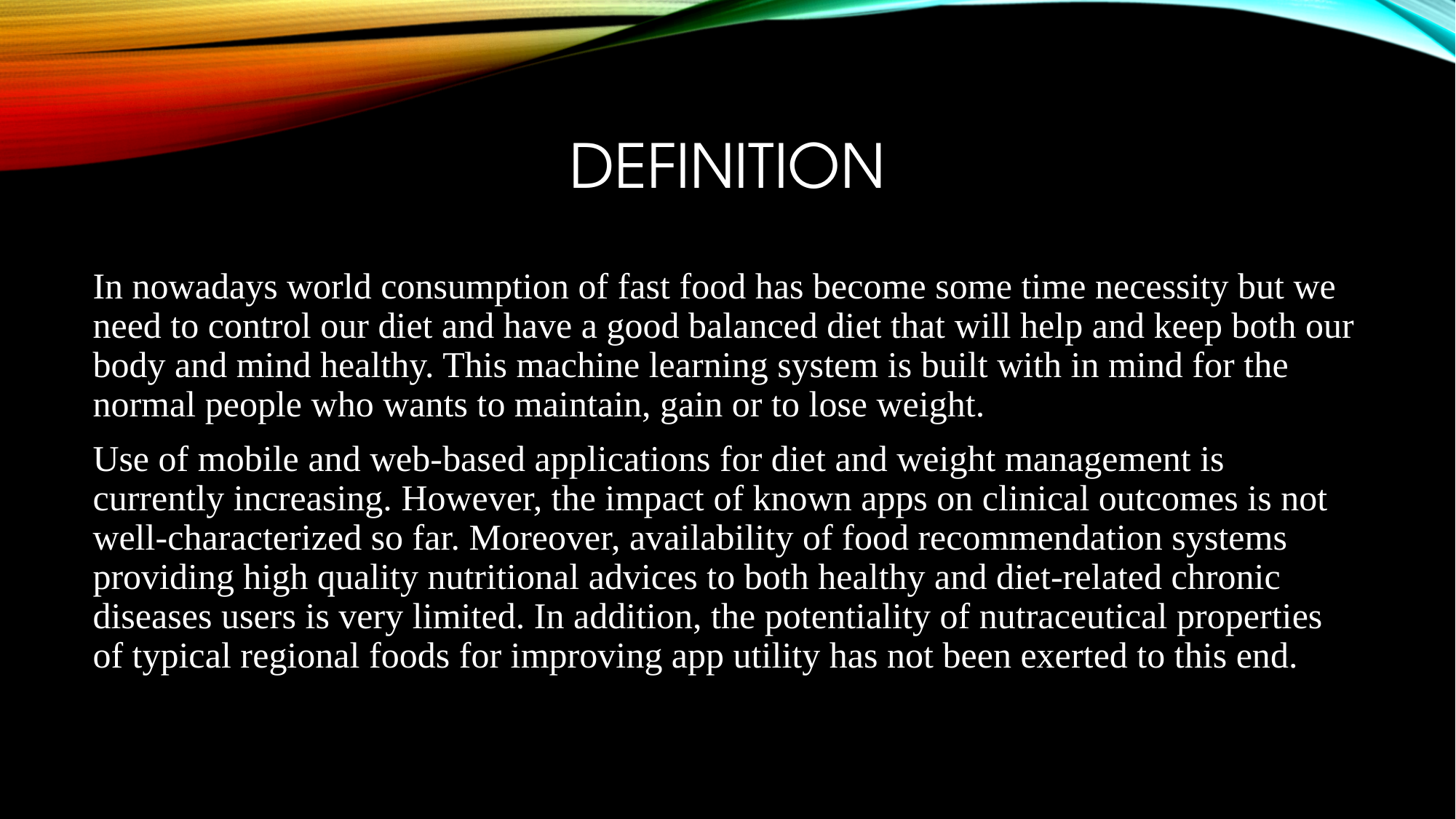

# Definition
In nowadays world consumption of fast food has become some time necessity but we need to control our diet and have a good balanced diet that will help and keep both our body and mind healthy. This machine learning system is built with in mind for the normal people who wants to maintain, gain or to lose weight.
Use of mobile and web-based applications for diet and weight management is currently increasing. However, the impact of known apps on clinical outcomes is not well-characterized so far. Moreover, availability of food recommendation systems providing high quality nutritional advices to both healthy and diet-related chronic diseases users is very limited. In addition, the potentiality of nutraceutical properties of typical regional foods for improving app utility has not been exerted to this end.